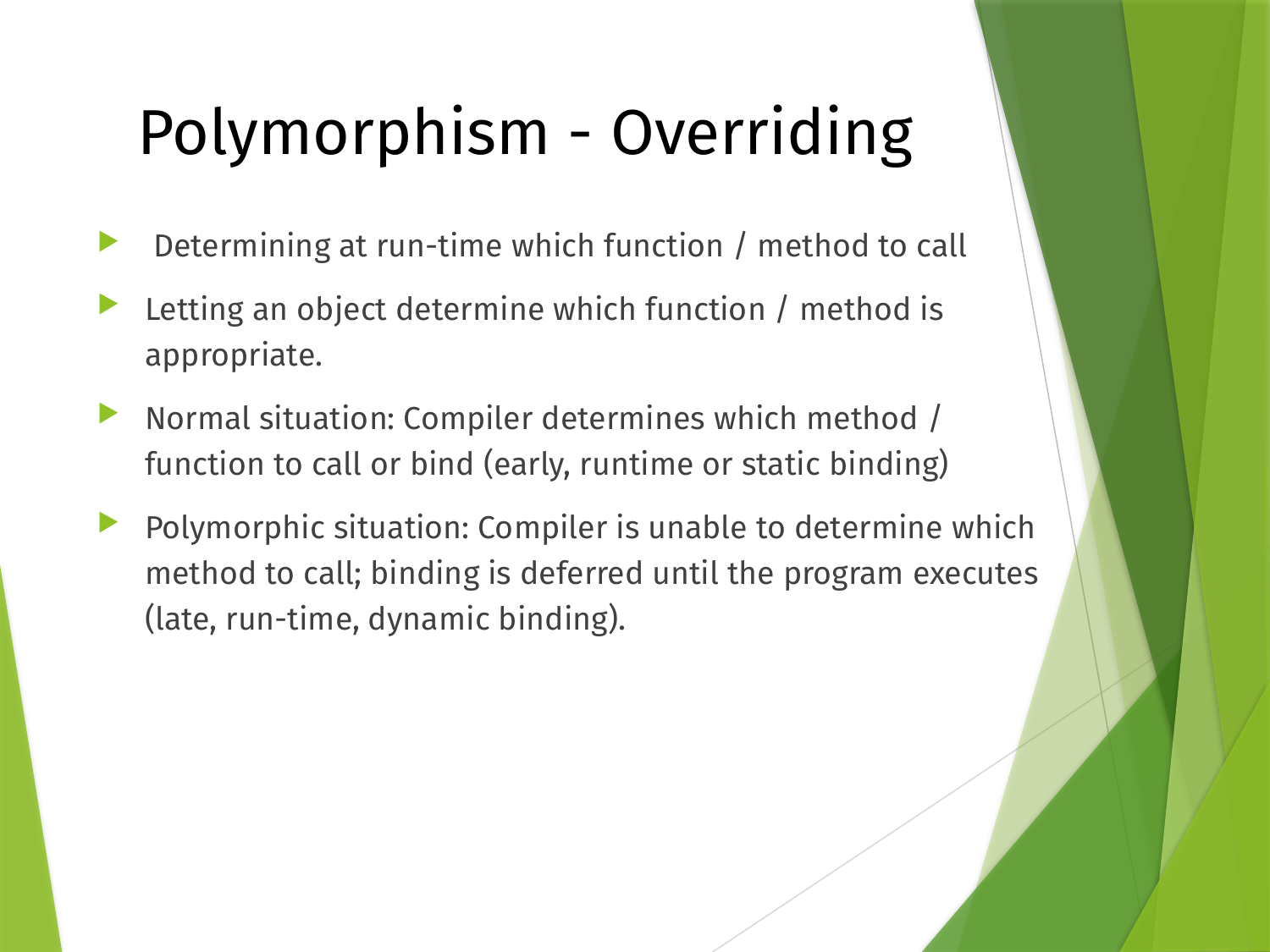

# Polymorphism - Overriding
 Determining at run-time which function / method to call
Letting an object determine which function / method is appropriate.
Normal situation: Compiler determines which method / function to call or bind (early, runtime or static binding)
Polymorphic situation: Compiler is unable to determine which method to call; binding is deferred until the program executes (late, run-time, dynamic binding).